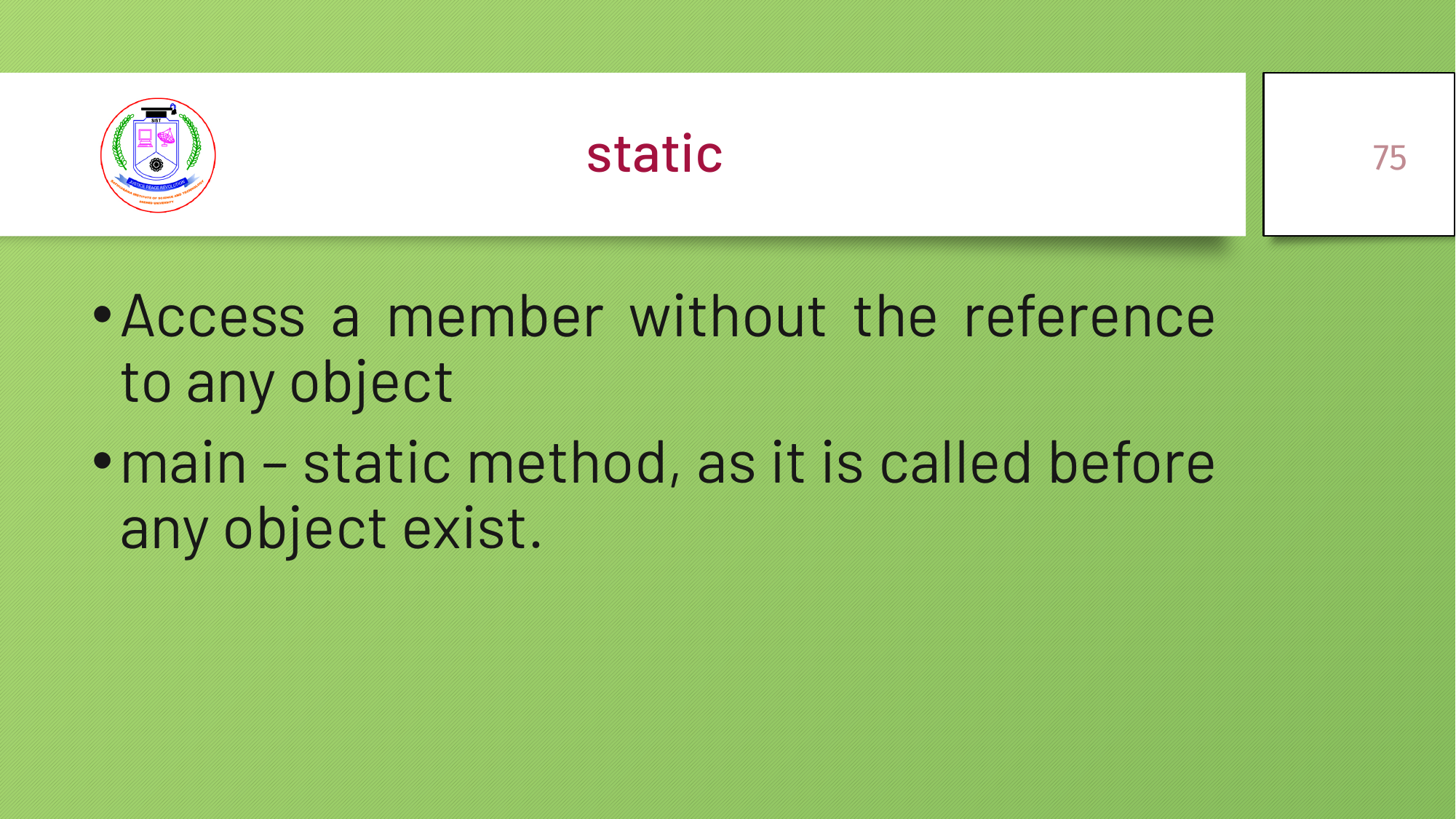

75
# static
Access a member without the reference to any object
main – static method, as it is called before any object exist.